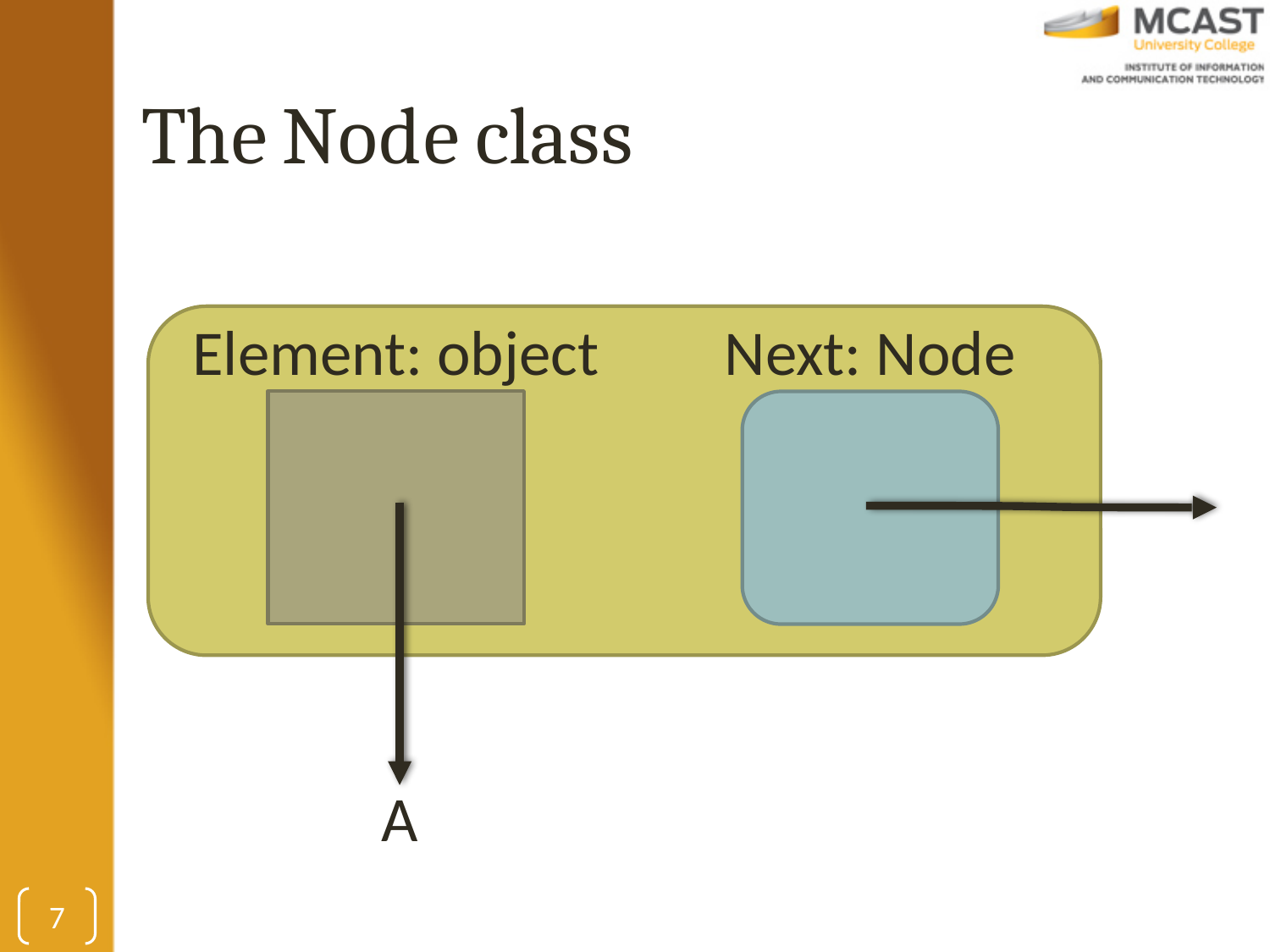

# The Node class
Element: object
Next: Node

A
7